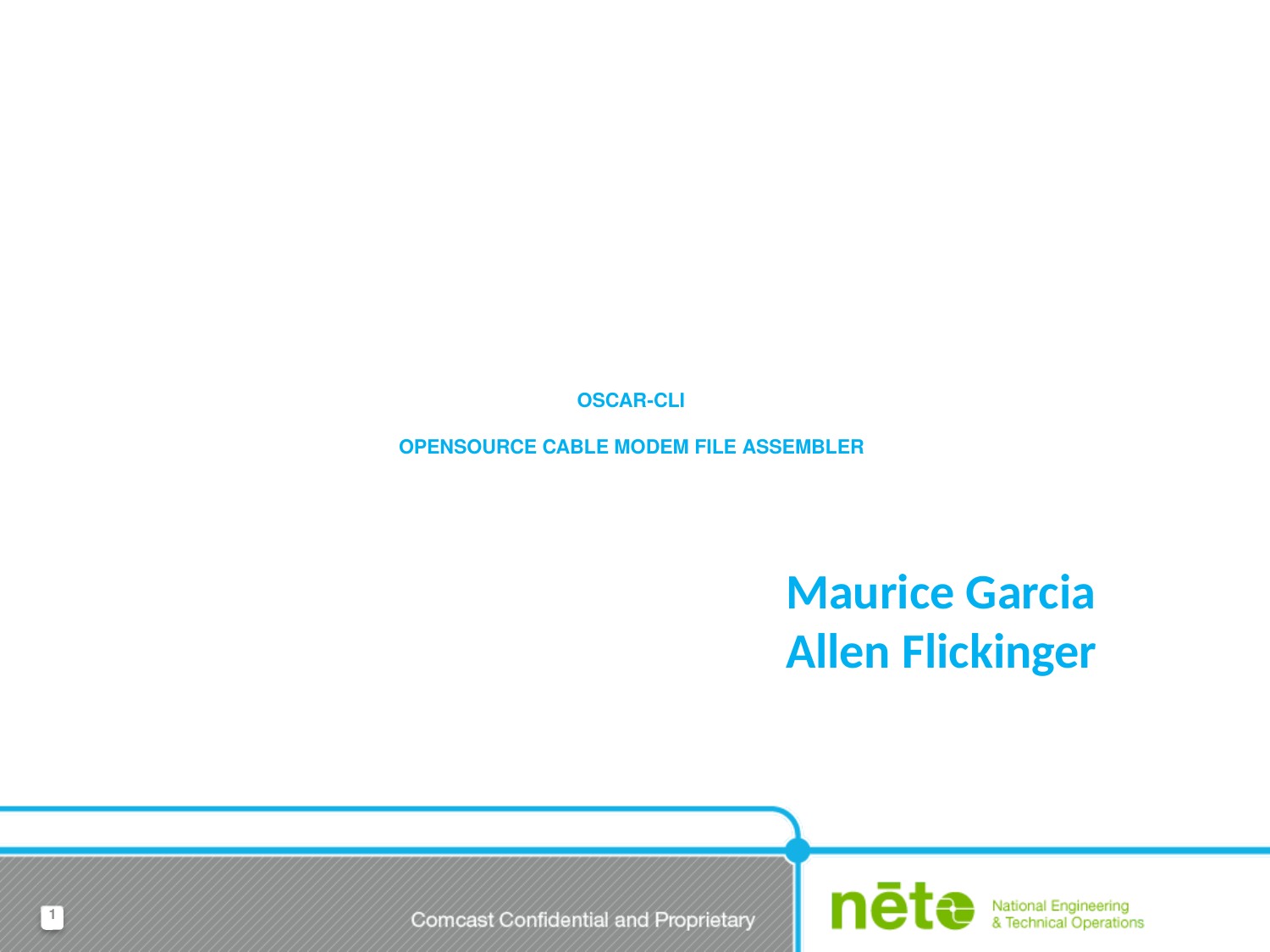

# OSCAR-CLI OpenSource Cable modem file AssembleR
Maurice Garcia
Allen Flickinger